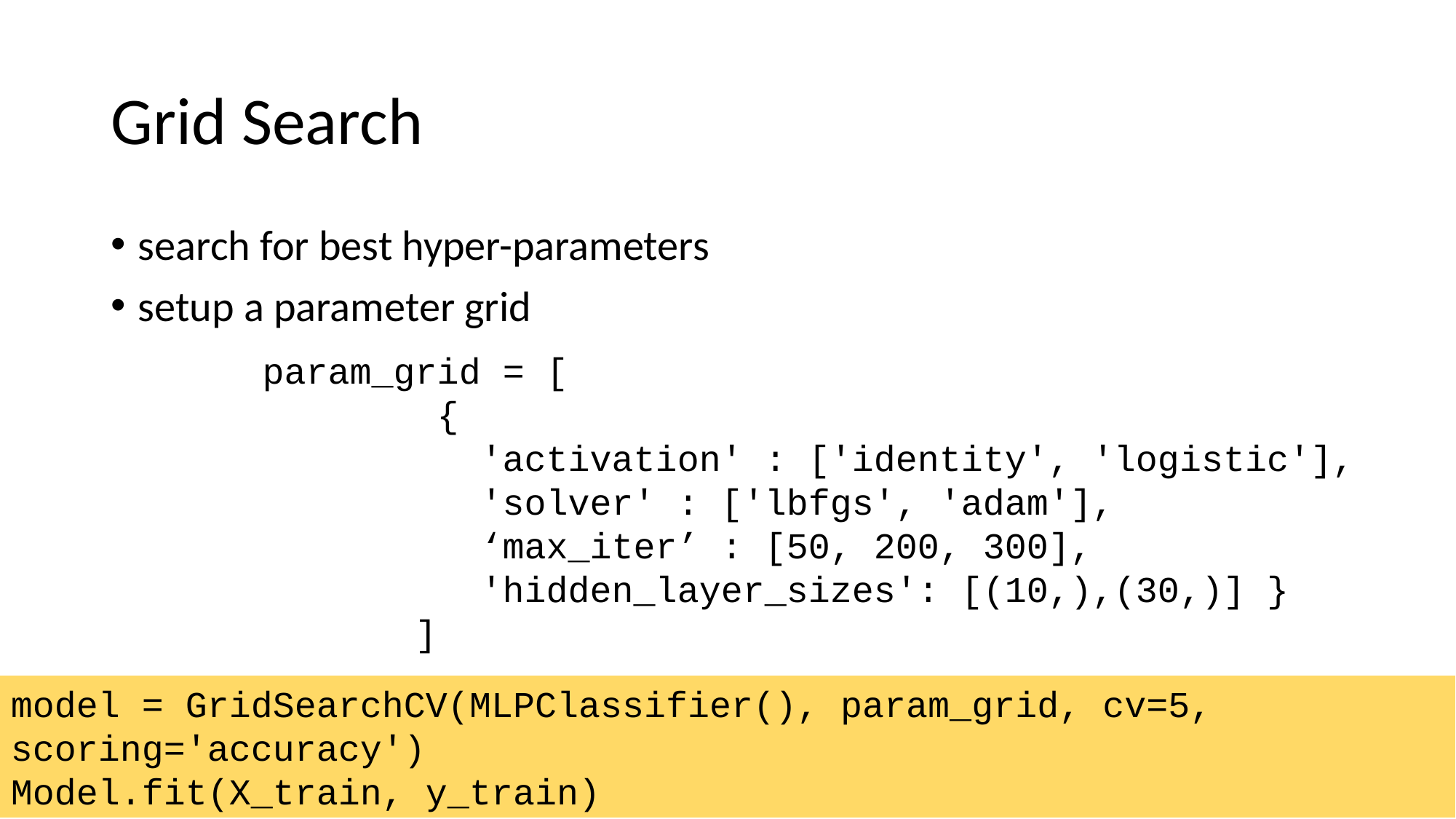

# Grid Search
search for best hyper-parameters
setup a parameter grid

param_grid = [
        {
          'activation' : ['identity', 'logistic'],
          'solver' : ['lbfgs', 'adam'],
		‘max_iter’ : [50, 200, 300],
          'hidden_layer_sizes': [(10,),(30,)] }
       ]
model = GridSearchCV(MLPClassifier(), param_grid, cv=5, scoring='accuracy')
Model.fit(X_train, y_train)